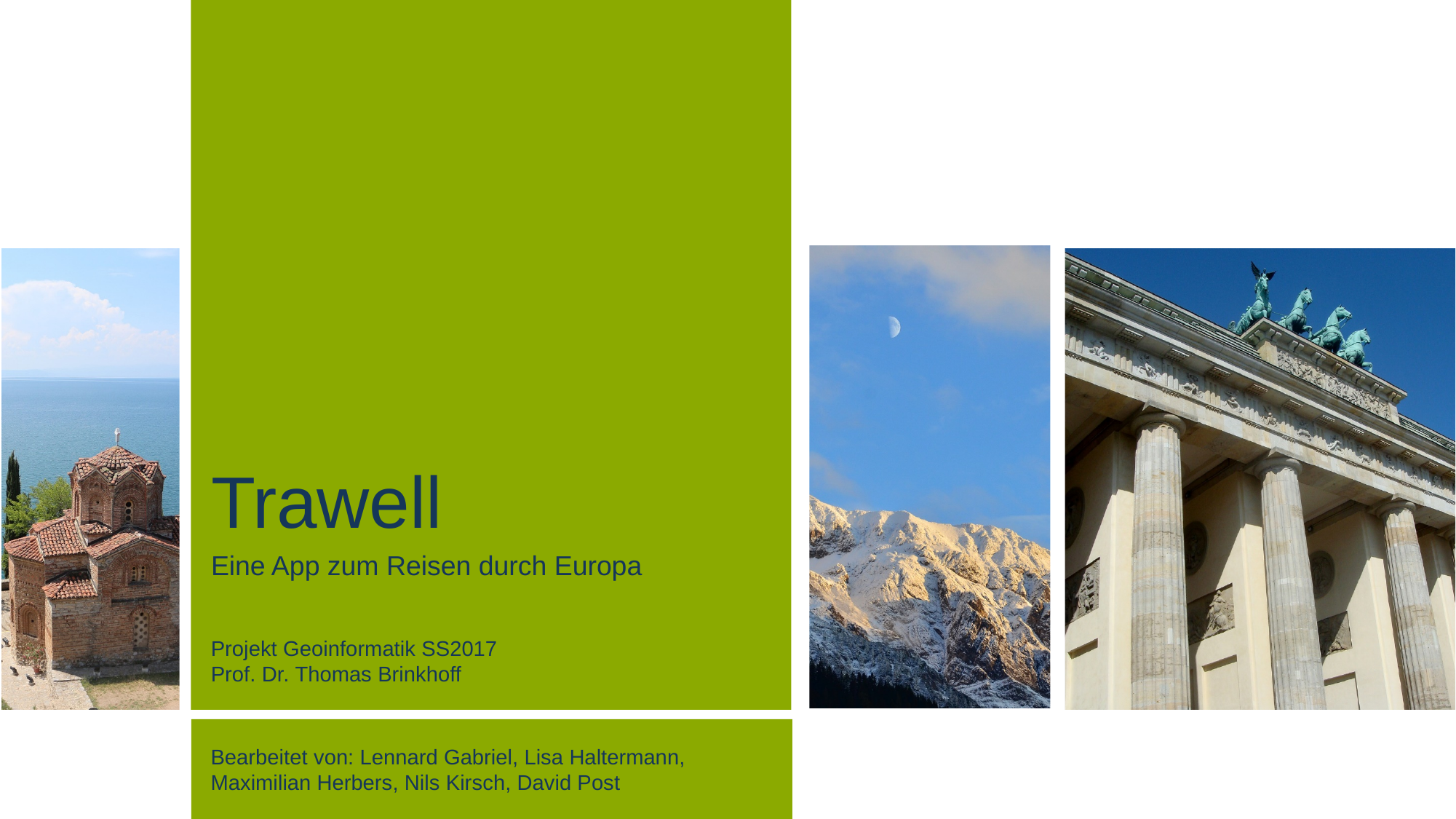

# Trawell
Eine App zum Reisen durch Europa
Projekt Geoinformatik SS2017
Prof. Dr. Thomas Brinkhoff

Bearbeitet von: Lennard Gabriel, Lisa Haltermann,
Maximilian Herbers, Nils Kirsch, David Post